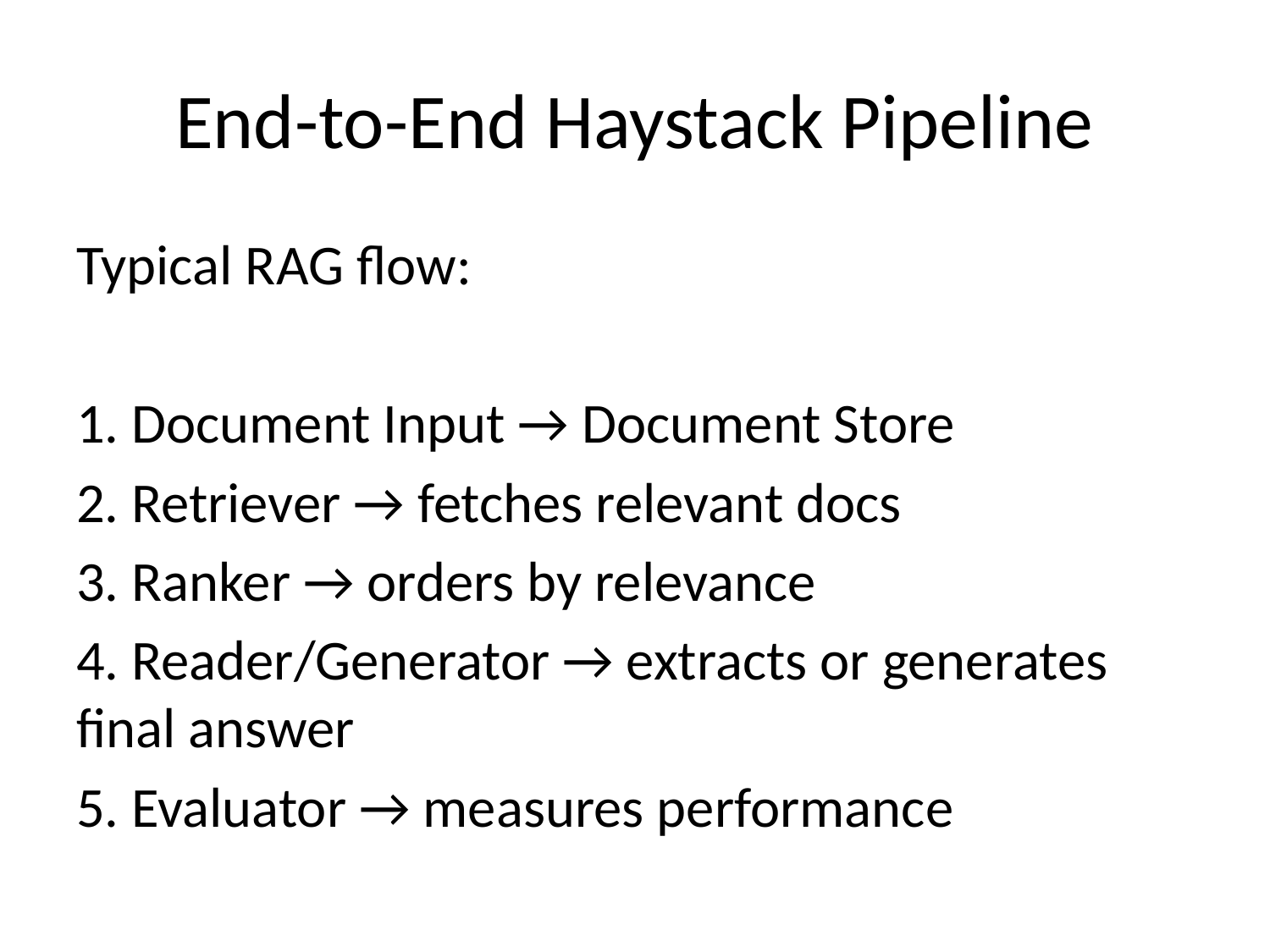

# End-to-End Haystack Pipeline
Typical RAG flow:

1. Document Input → Document Store
2. Retriever → fetches relevant docs
3. Ranker → orders by relevance
4. Reader/Generator → extracts or generates final answer
5. Evaluator → measures performance